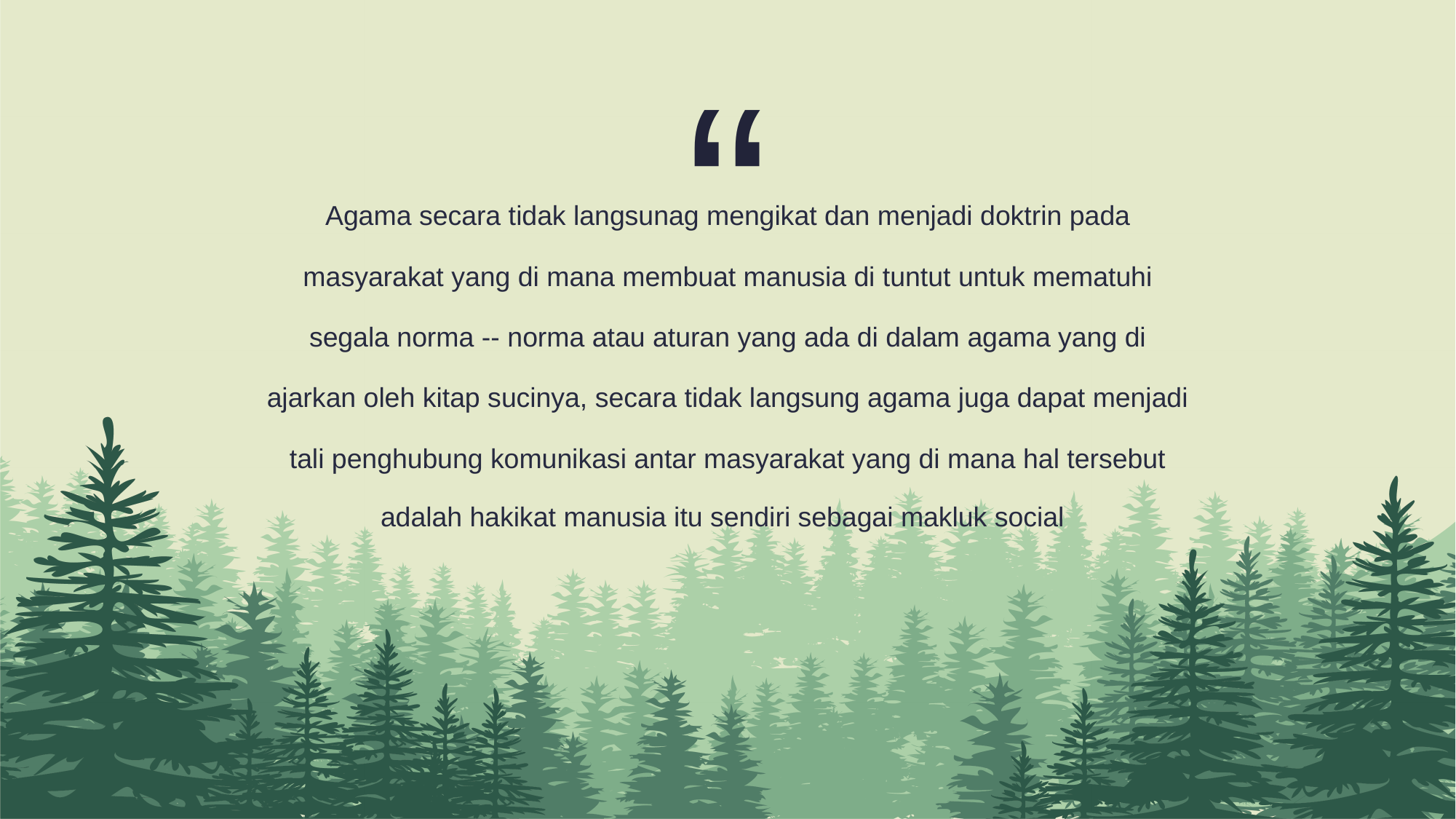

“
Agama secara tidak langsunag mengikat dan menjadi doktrin pada masyarakat yang di mana membuat manusia di tuntut untuk mematuhi segala norma -- norma atau aturan yang ada di dalam agama yang di ajarkan oleh kitap sucinya, secara tidak langsung agama juga dapat menjadi tali penghubung komunikasi antar masyarakat yang di mana hal tersebut adalah hakikat manusia itu sendiri sebagai makluk social